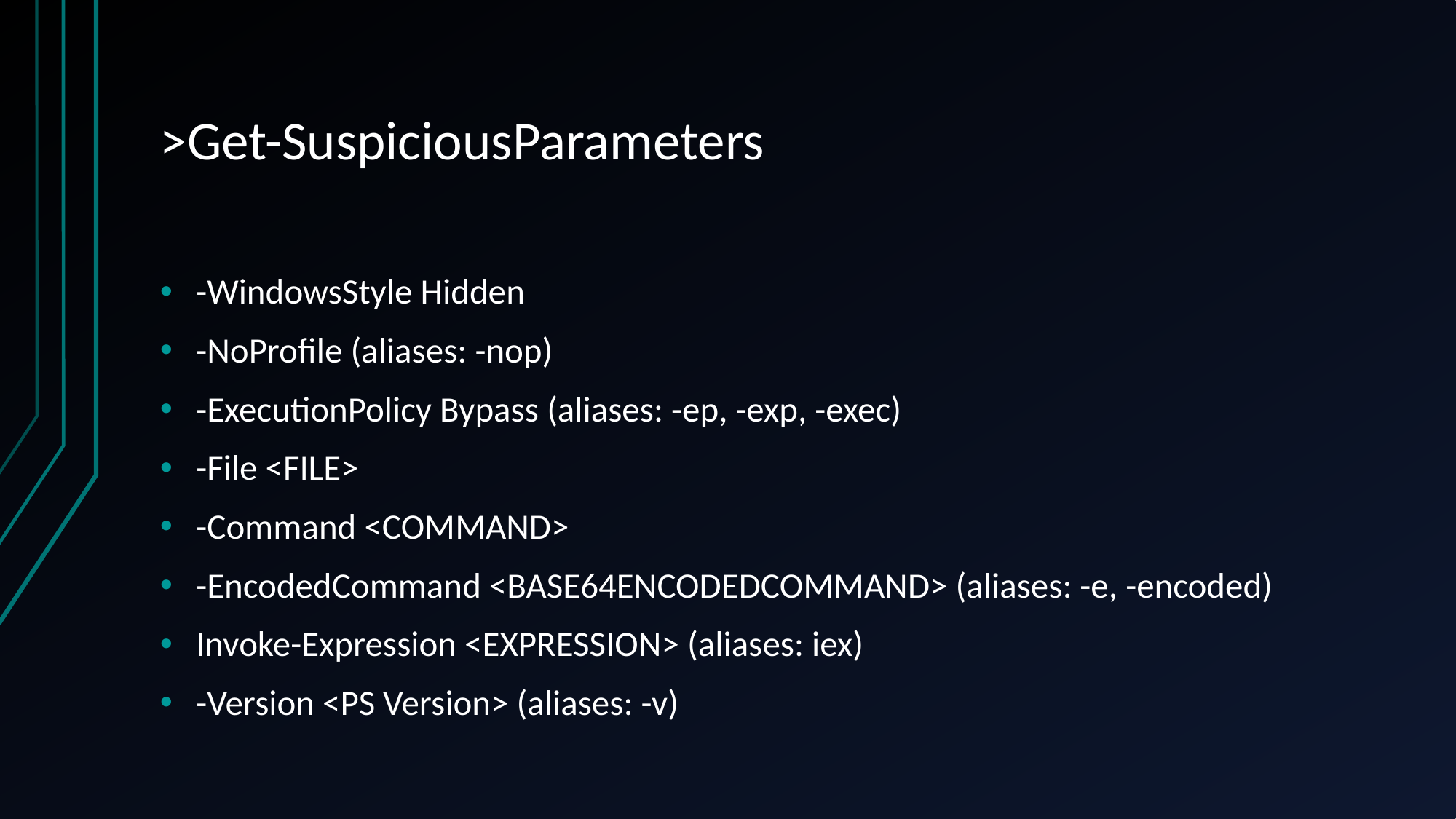

# >Get-SuspiciousParameters

-WindowsStyle Hidden
-NoProfile (aliases: -nop)
-ExecutionPolicy Bypass (aliases: -ep, -exp, -exec)
-File <FILE>
-Command <COMMAND>
-EncodedCommand <BASE64ENCODEDCOMMAND> (aliases: -e, -encoded)
Invoke-Expression <EXPRESSION> (aliases: iex)
-Version <PS Version> (aliases: -v)